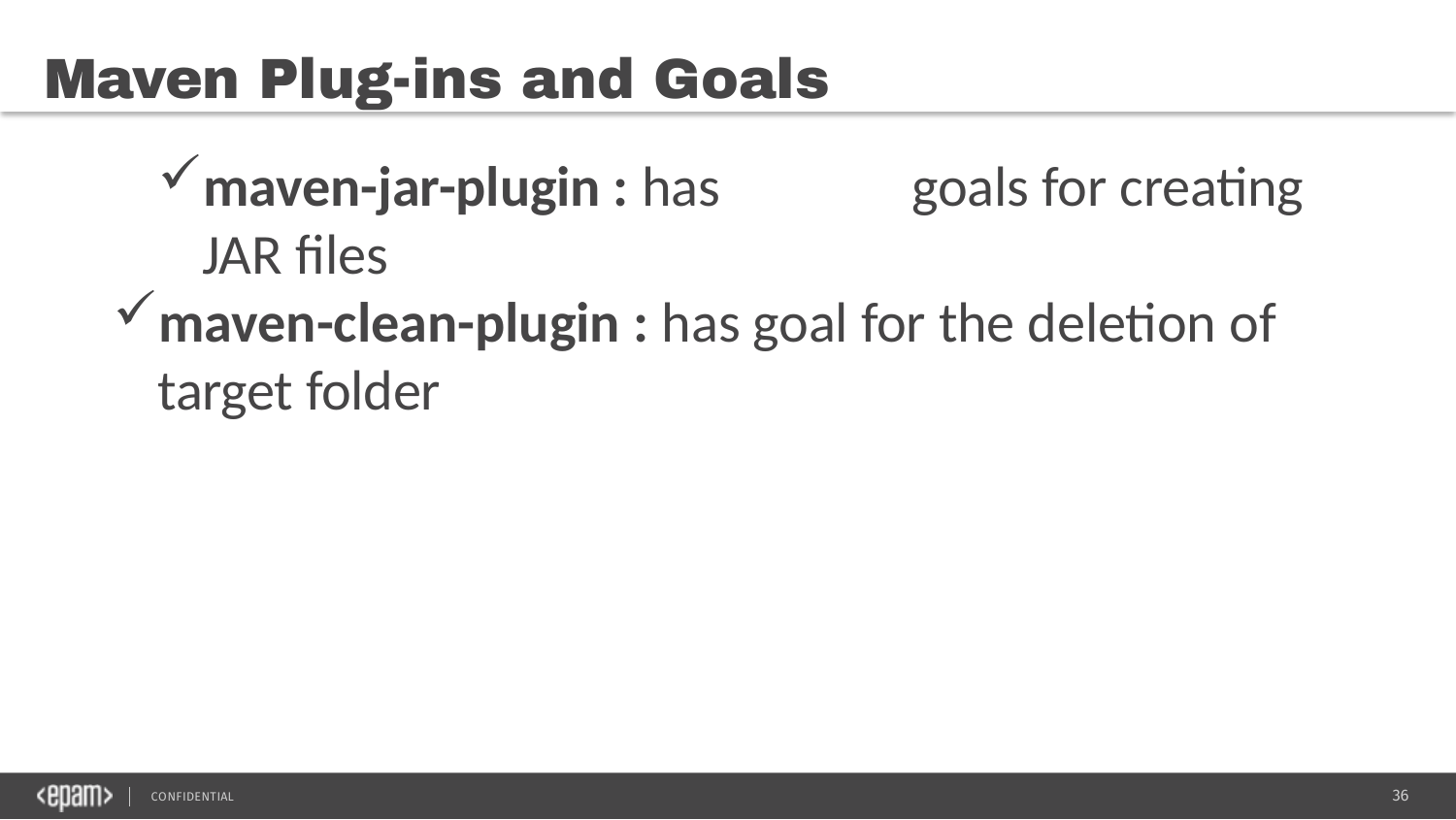

Maven Plug-ins and Goals
maven-jar-plugin : has	goals for creating JAR files
maven-clean-plugin : has goal for the deletion of  target folder
36
CONFIDENTIAL